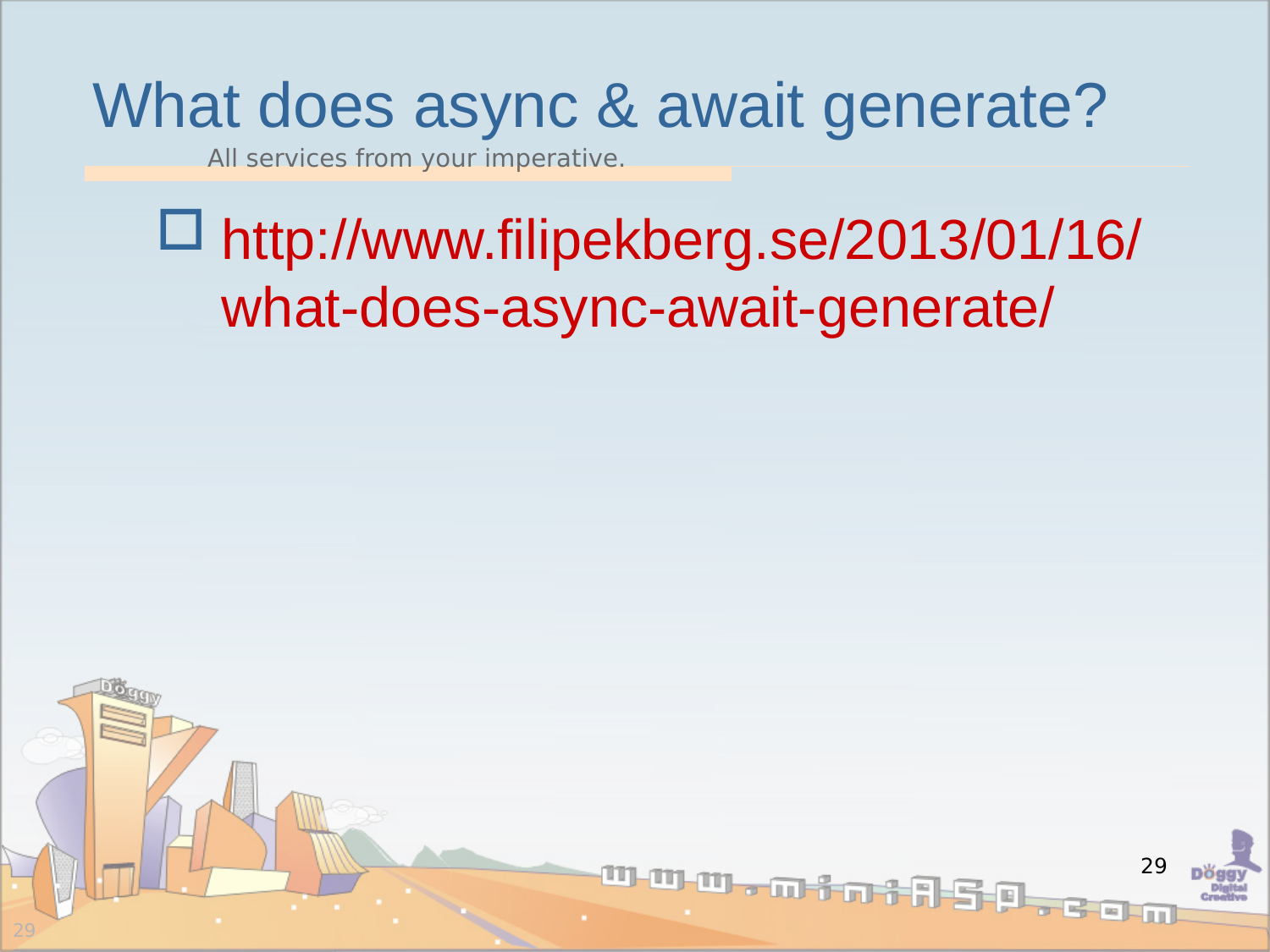

# What does async & await generate?
http://www.filipekberg.se/2013/01/16/what-does-async-await-generate/
29